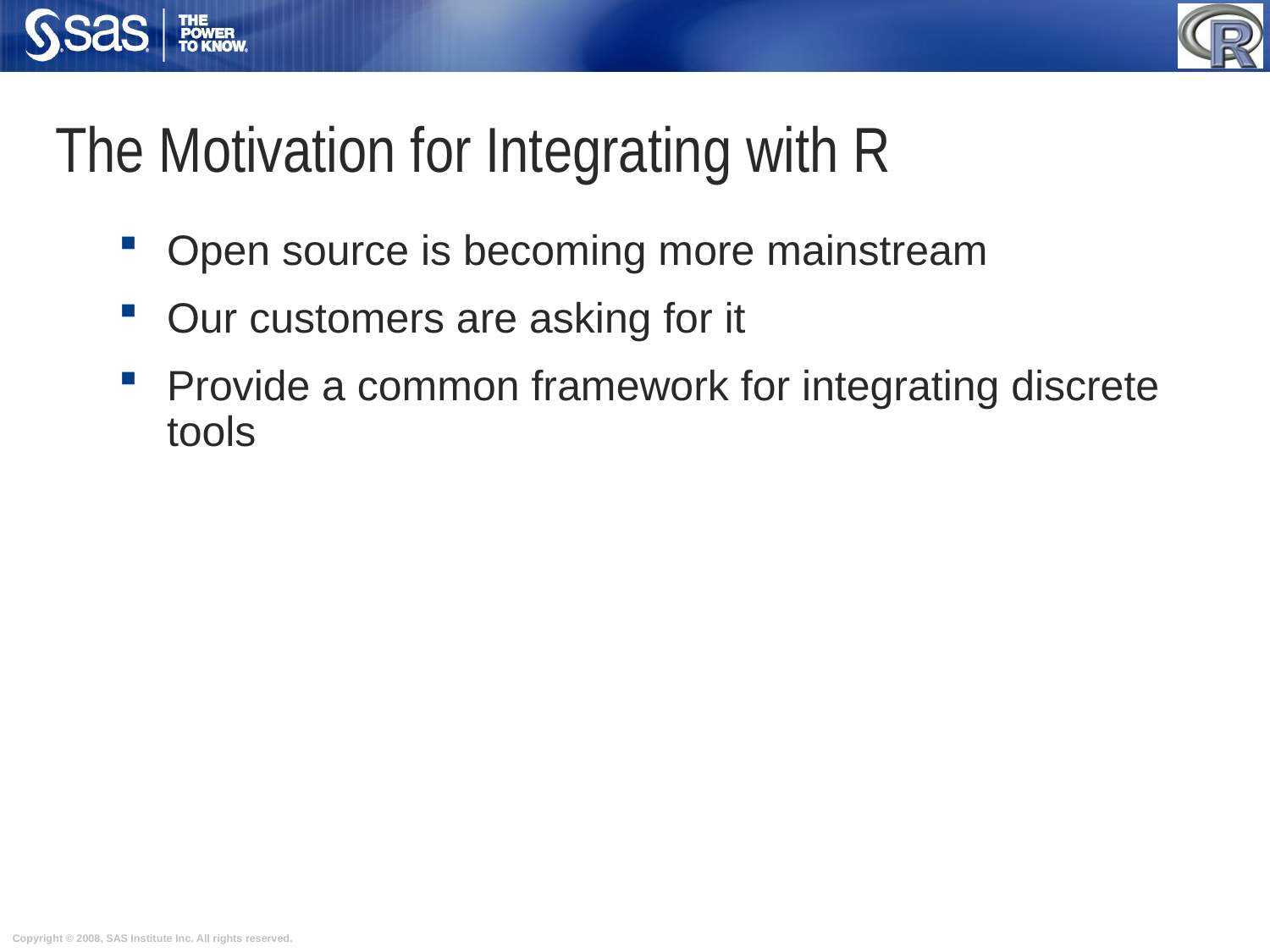

# The Motivation for Integrating with R
Open source is becoming more mainstream
Our customers are asking for it
Provide a common framework for integrating discrete tools